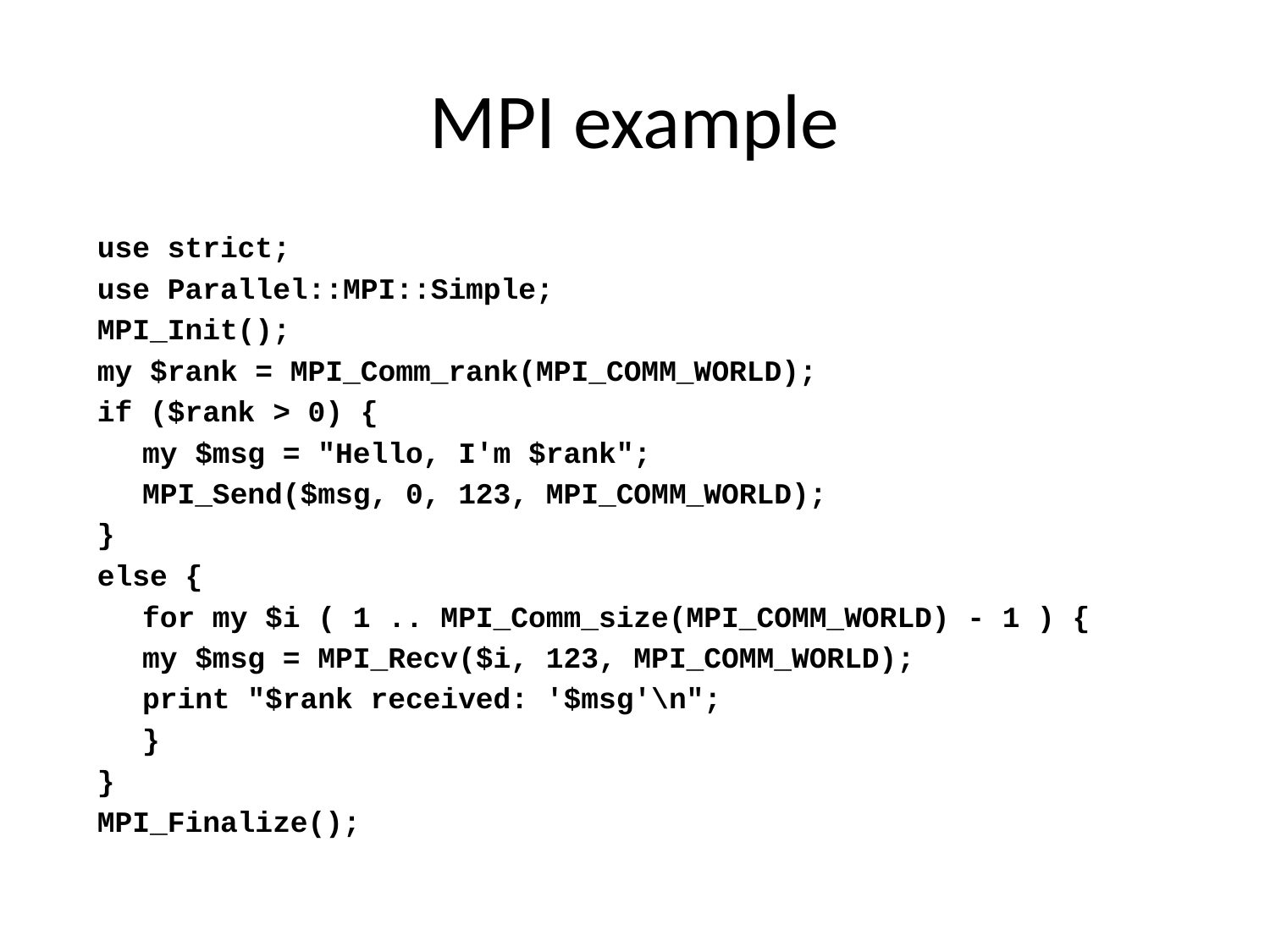

# MPI example
use strict;
use Parallel::MPI::Simple;
MPI_Init();
my $rank = MPI_Comm_rank(MPI_COMM_WORLD);
if ($rank > 0) {
	my $msg = "Hello, I'm $rank";
	MPI_Send($msg, 0, 123, MPI_COMM_WORLD);
}
else {
	for my $i ( 1 .. MPI_Comm_size(MPI_COMM_WORLD) - 1 ) {
		my $msg = MPI_Recv($i, 123, MPI_COMM_WORLD);
		print "$rank received: '$msg'\n";
	}
}
MPI_Finalize();